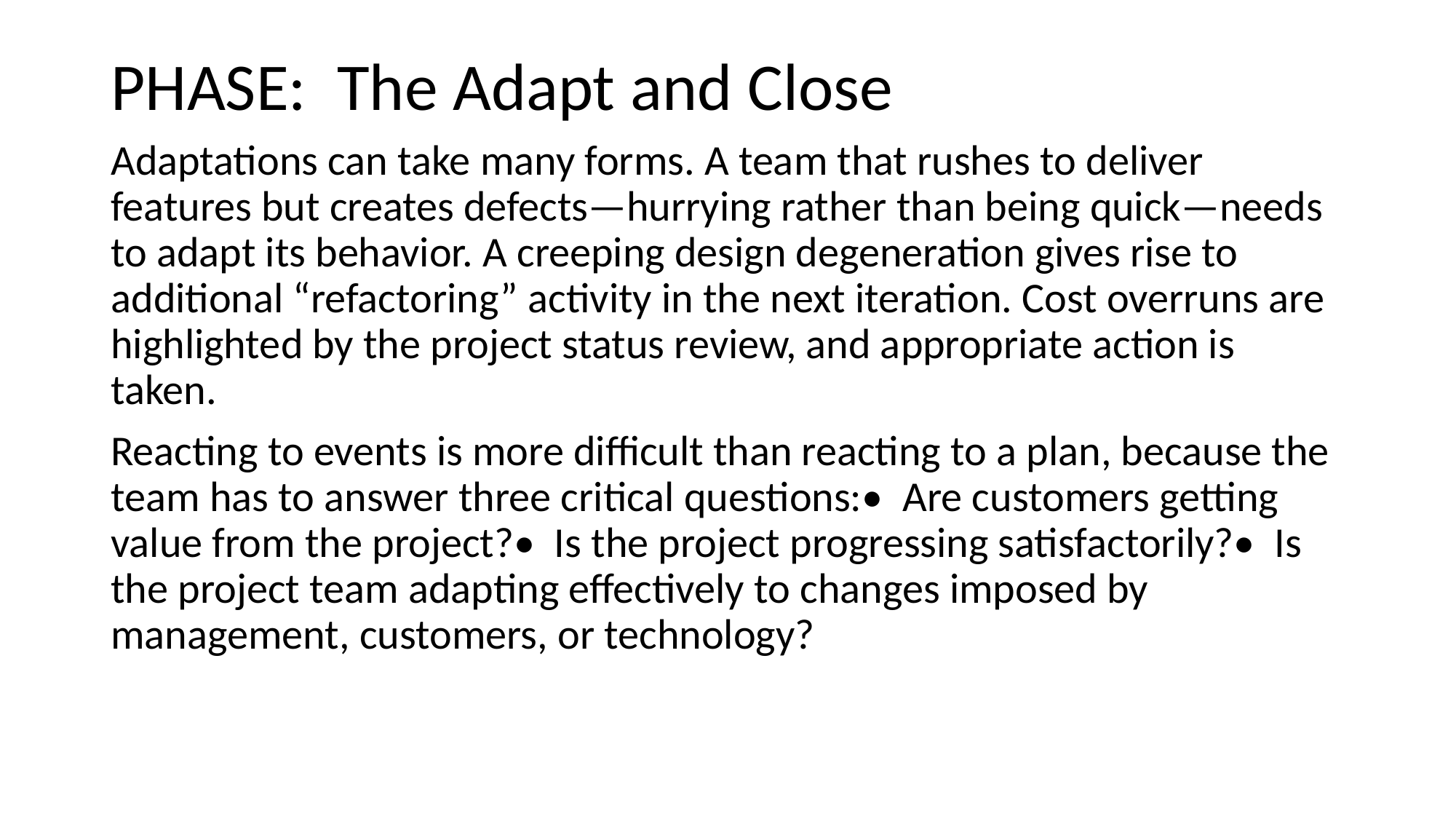

# PHASE:  The Adapt and Close
Adaptations can take many forms. A team that rushes to deliver features but creates defects—hurrying rather than being quick—needs to adapt its behavior. A creeping design degeneration gives rise to additional “refactoring” activity in the next iteration. Cost overruns are highlighted by the project status review, and appropriate action is taken.
Reacting to events is more difficult than reacting to a plan, because the team has to answer three critical questions:•  Are customers getting value from the project?•  Is the project progressing satisfactorily?•  Is the project team adapting effectively to changes imposed by management, customers, or technology?